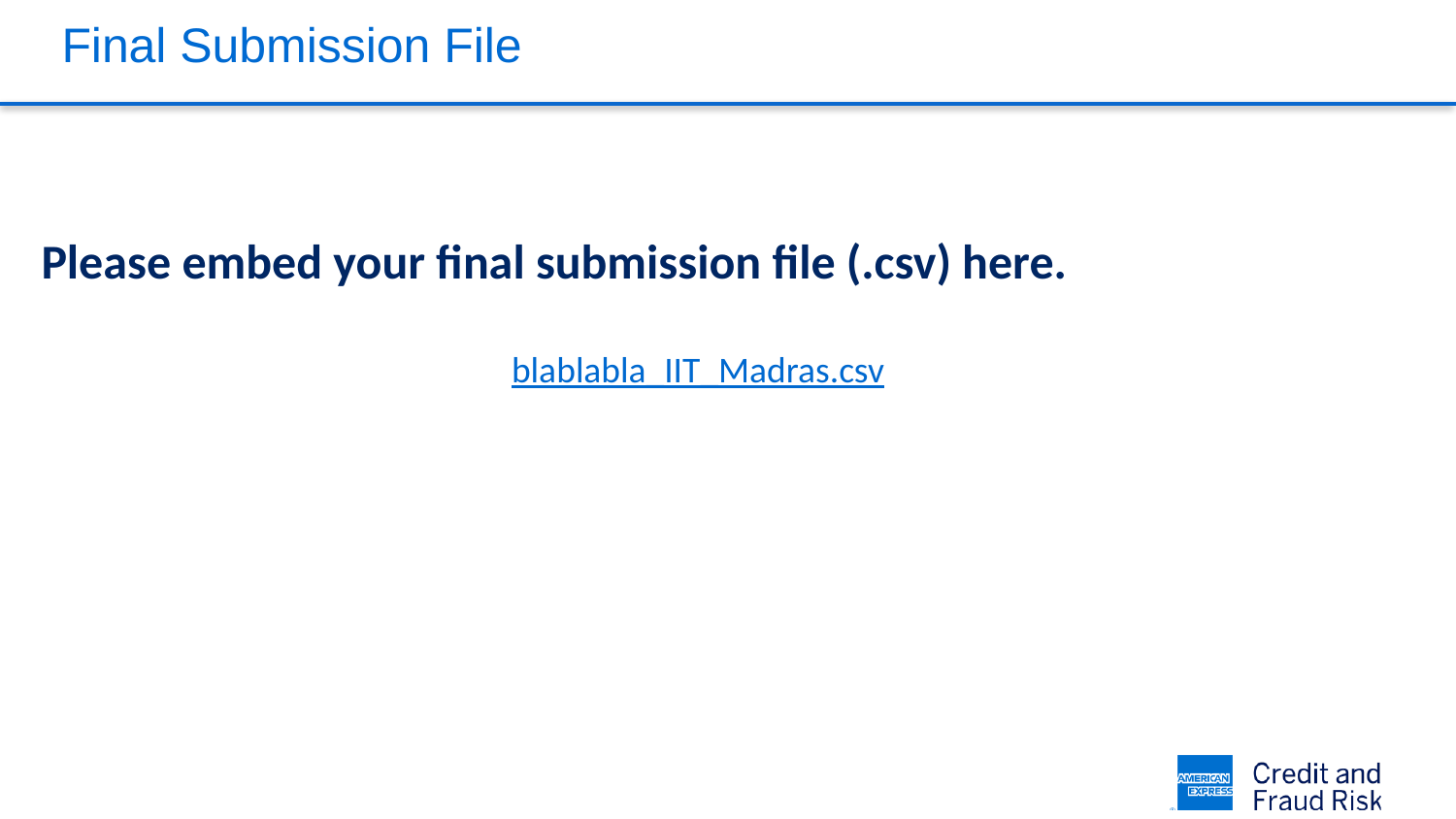

# Final Submission File
Please embed your final submission file (.csv) here.

                                                         blablabla_IIT_Madras.csv